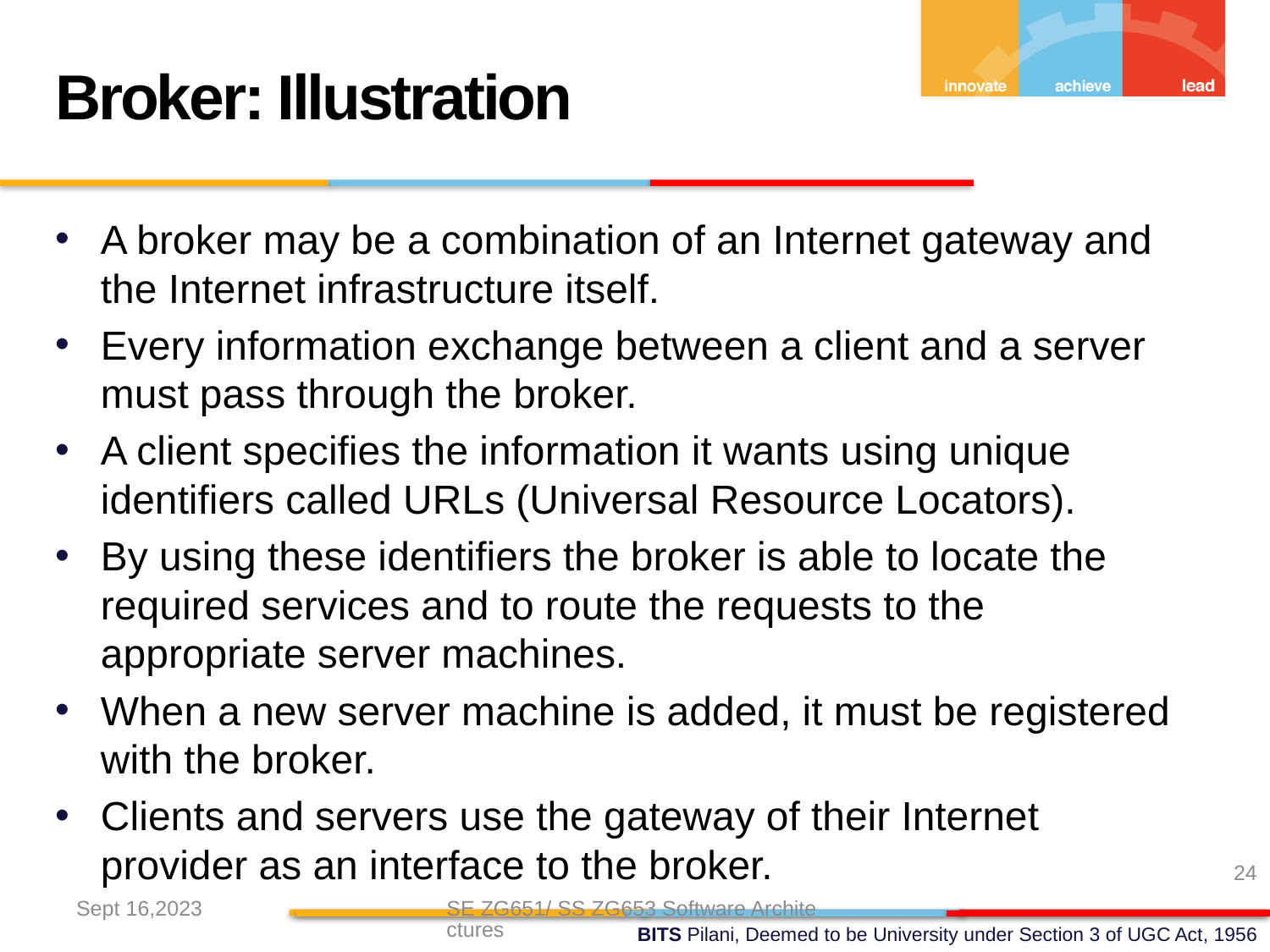

Broker: Illustration
A broker may be a combination of an Internet gateway and the Internet infrastructure itself.
Every information exchange between a client and a server must pass through the broker.
A client specifies the information it wants using unique identifiers called URLs (Universal Resource Locators).
By using these identifiers the broker is able to locate the required services and to route the requests to the appropriate server machines.
When a new server machine is added, it must be registered with the broker.
Clients and servers use the gateway of their Internet provider as an interface to the broker.
24
Sept 16,2023
SE ZG651/ SS ZG653 Software Architectures